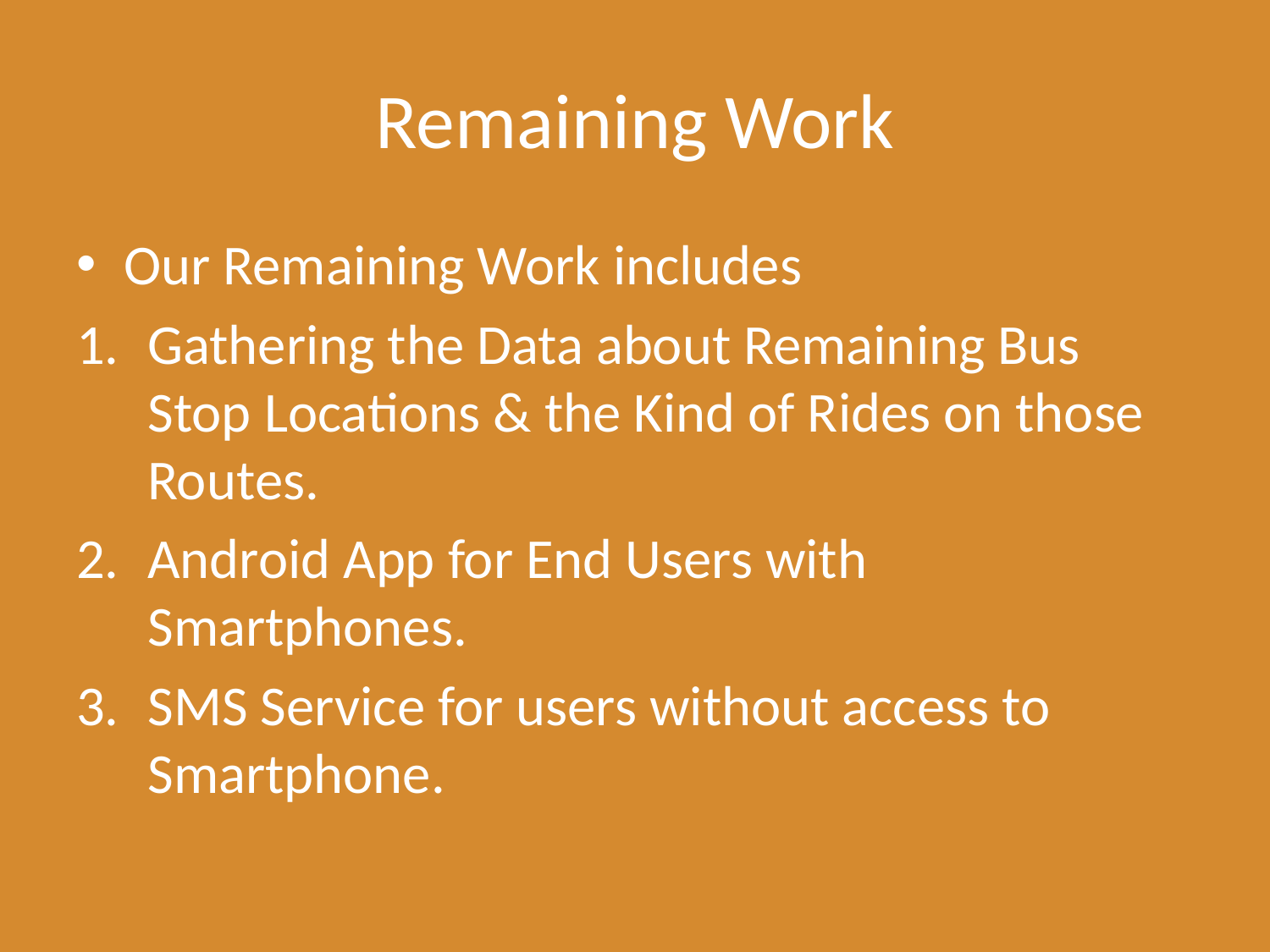

# Remaining Work
Our Remaining Work includes
Gathering the Data about Remaining Bus Stop Locations & the Kind of Rides on those Routes.
Android App for End Users with Smartphones.
SMS Service for users without access to Smartphone.